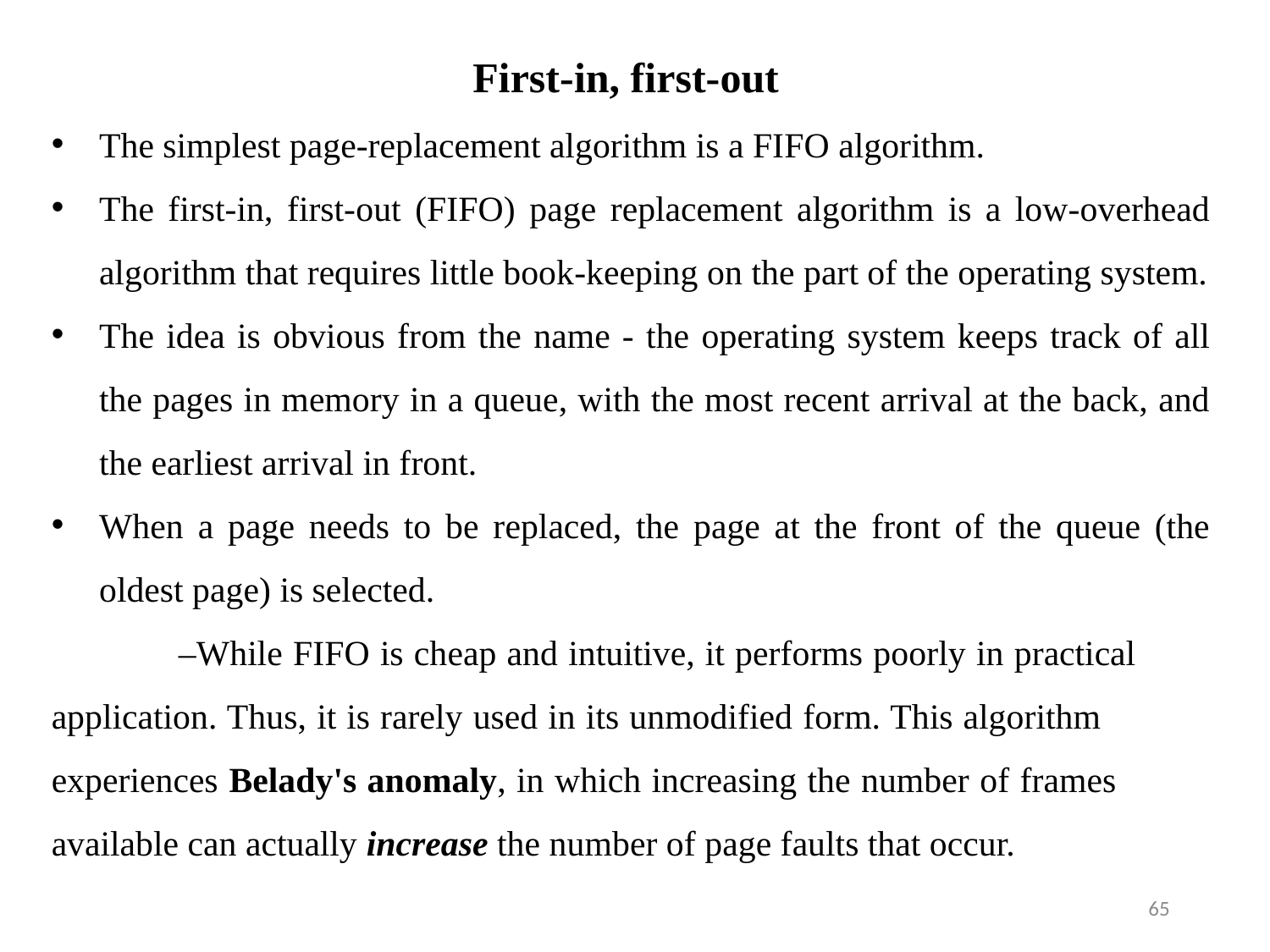

First-in, first-out
The simplest page-replacement algorithm is a FIFO algorithm.
The first-in, first-out (FIFO) page replacement algorithm is a low-overhead algorithm that requires little book-keeping on the part of the operating system.
The idea is obvious from the name - the operating system keeps track of all the pages in memory in a queue, with the most recent arrival at the back, and the earliest arrival in front.
When a page needs to be replaced, the page at the front of the queue (the oldest page) is selected.
	–While FIFO is cheap and intuitive, it performs poorly in practical 	application. Thus, it is rarely used in its unmodified form. This algorithm 	experiences Belady's anomaly, in which increasing the number of frames 	available can actually increase the number of page faults that occur.
65